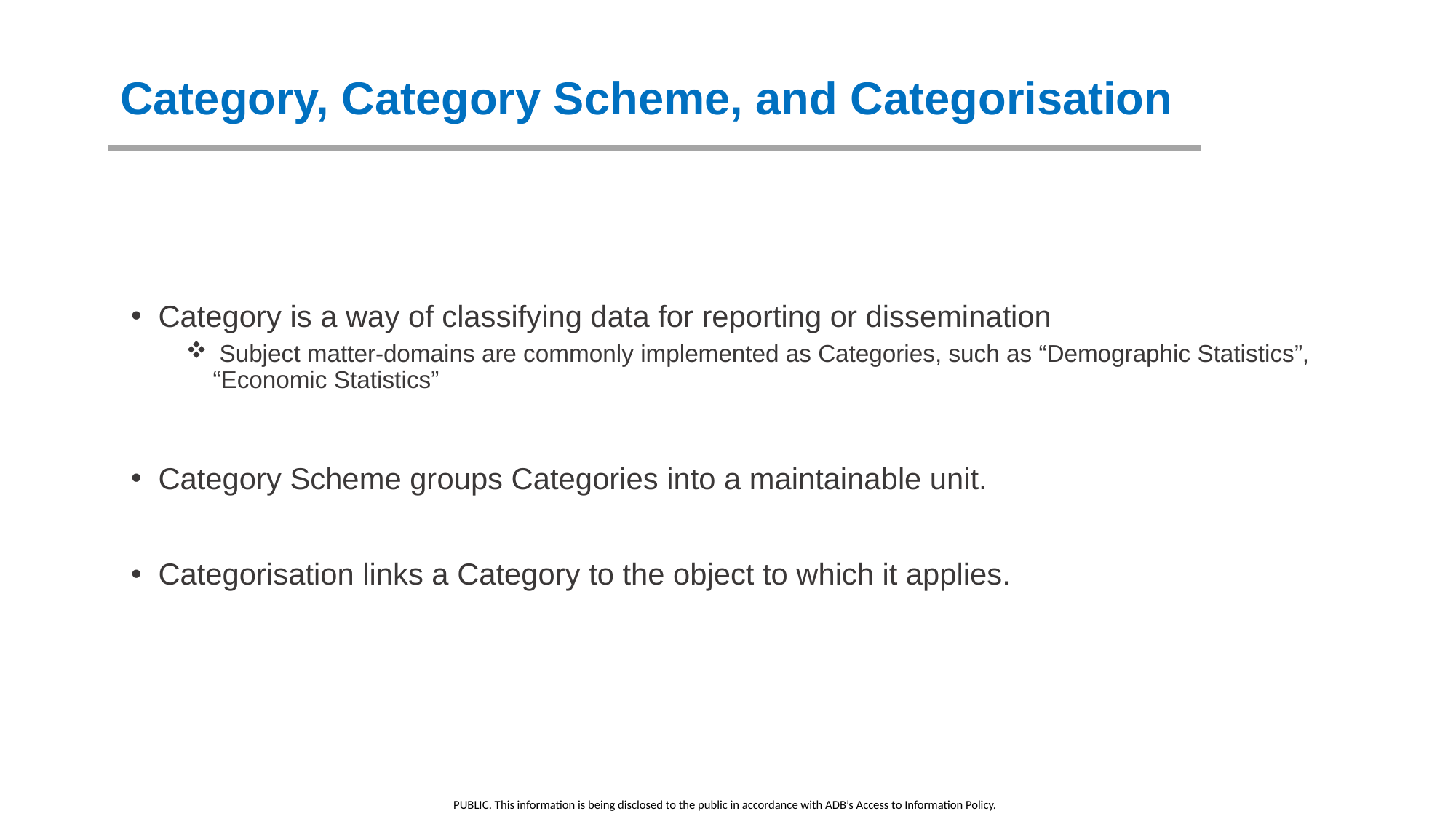

Category, Category Scheme, and Categorisation
Category is a way of classifying data for reporting or dissemination
 Subject matter-domains are commonly implemented as Categories, such as “Demographic Statistics”, “Economic Statistics”

Category Scheme groups Categories into a maintainable unit.

Categorisation links a Category to the object to which it applies.